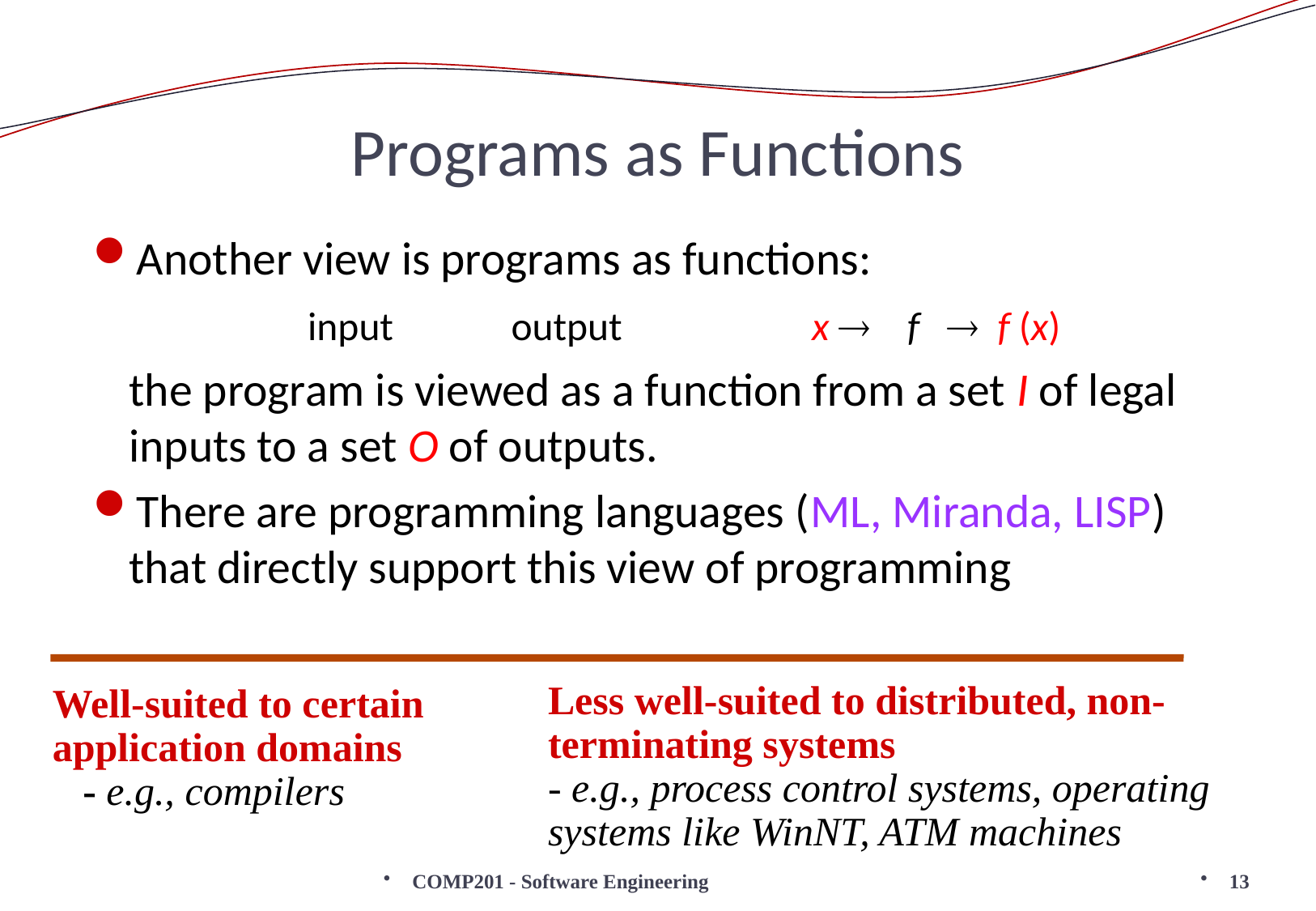

# Programs as Functions
Another view is programs as functions:
		                 input             output						         x →    f   →  f (x)
    the program is viewed as a function from a set I of legal inputs to a set O of outputs.
There are programming languages (ML, Miranda, LISP) that directly support this view of programming

Less well-suited to distributed, non-terminating systems			           - e.g., process control systems, operating systems like WinNT, ATM machines
Well-suited to certain application domains	             - e.g., compilers
COMP201 - Software Engineering
13